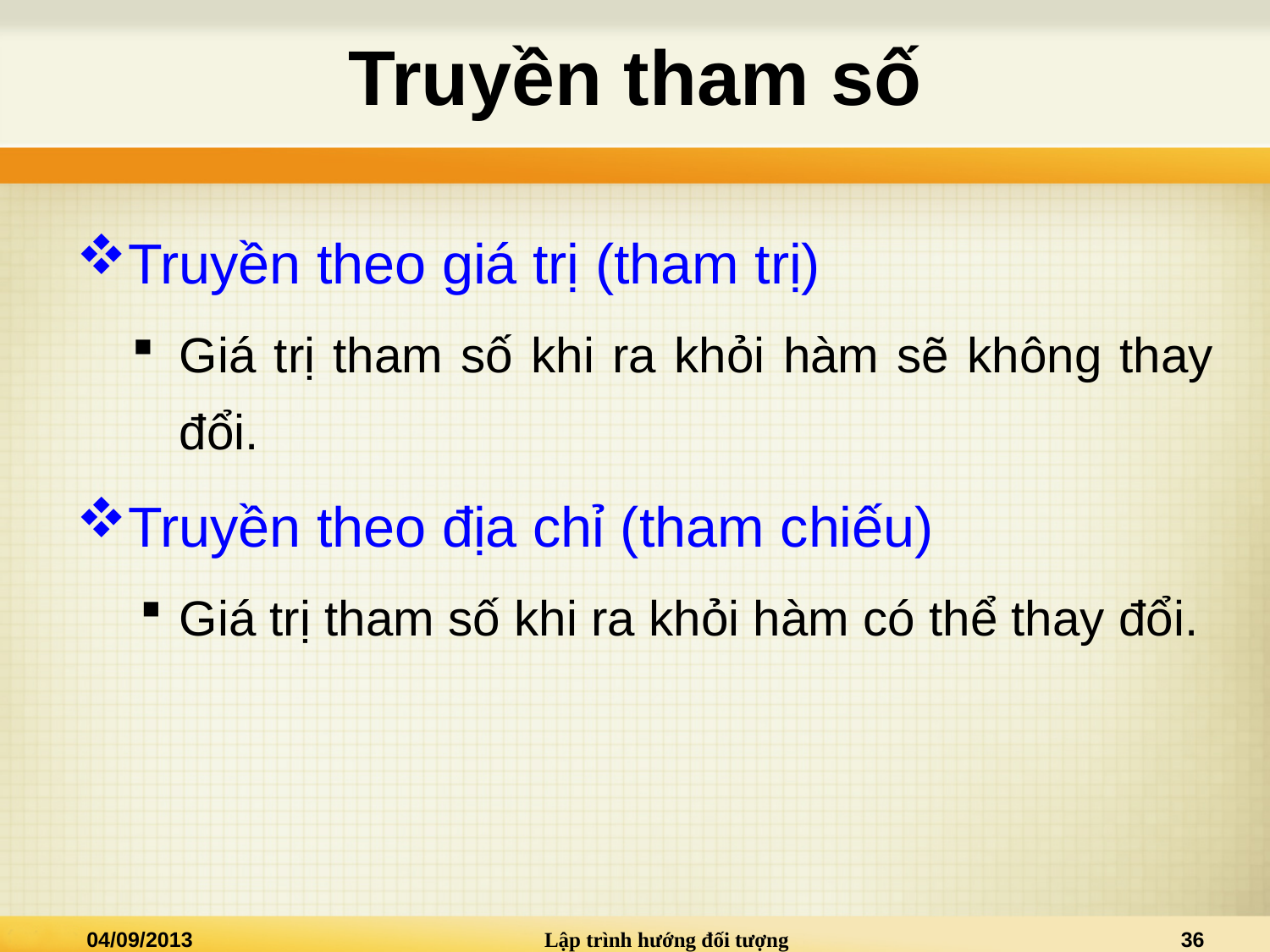

# Truyền tham số
Truyền theo giá trị (tham trị)
Giá trị tham số khi ra khỏi hàm sẽ không thay đổi.
Truyền theo địa chỉ (tham chiếu)
Giá trị tham số khi ra khỏi hàm có thể thay đổi.
04/09/2013
Lập trình hướng đối tượng
36